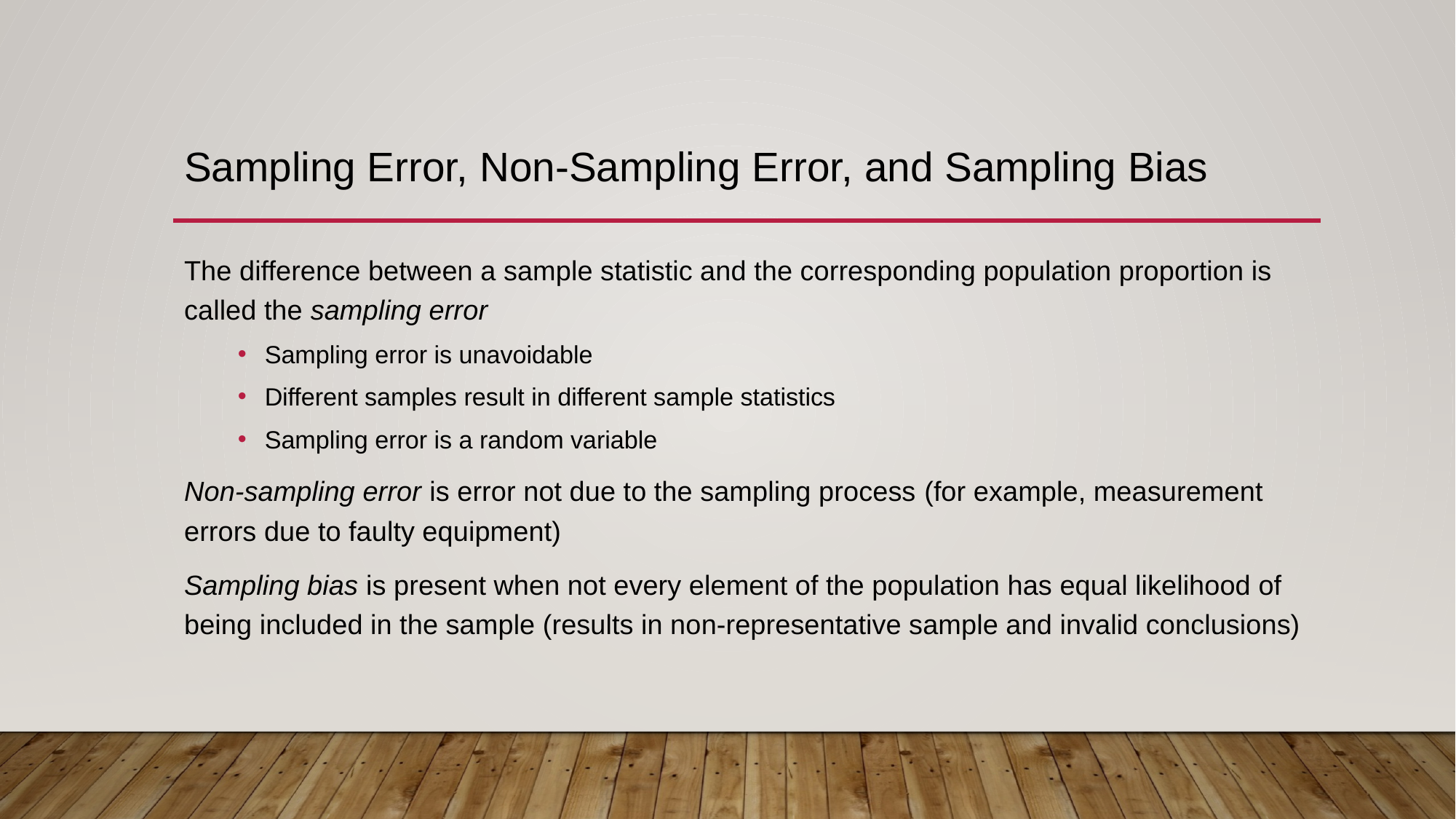

# Sampling Error, Non-Sampling Error, and Sampling Bias
The difference between a sample statistic and the corresponding population proportion is called the sampling error
Sampling error is unavoidable
Different samples result in different sample statistics
Sampling error is a random variable
Non-sampling error is error not due to the sampling process (for example, measurement errors due to faulty equipment)
Sampling bias is present when not every element of the population has equal likelihood of being included in the sample (results in non-representative sample and invalid conclusions)